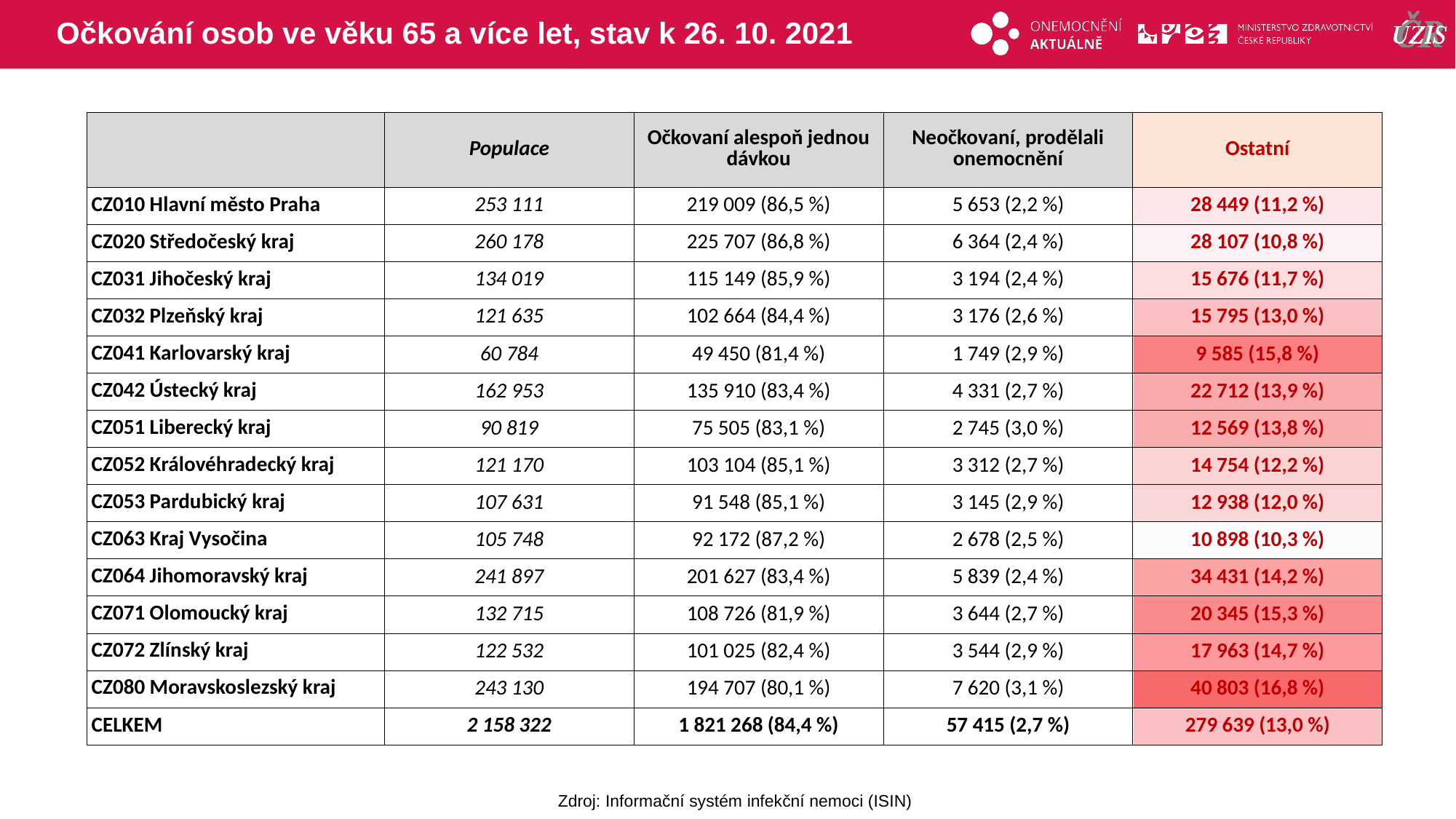

# Očkování osob ve věku 65 a více let, stav k 26. 10. 2021
|  | Populace | Očkovaní alespoň jednou dávkou | Neočkovaní, prodělali onemocnění | Ostatní |
| --- | --- | --- | --- | --- |
| CZ010 Hlavní město Praha | 253 111 | 219 009 (86,5 %) | 5 653 (2,2 %) | 28 449 (11,2 %) |
| CZ020 Středočeský kraj | 260 178 | 225 707 (86,8 %) | 6 364 (2,4 %) | 28 107 (10,8 %) |
| CZ031 Jihočeský kraj | 134 019 | 115 149 (85,9 %) | 3 194 (2,4 %) | 15 676 (11,7 %) |
| CZ032 Plzeňský kraj | 121 635 | 102 664 (84,4 %) | 3 176 (2,6 %) | 15 795 (13,0 %) |
| CZ041 Karlovarský kraj | 60 784 | 49 450 (81,4 %) | 1 749 (2,9 %) | 9 585 (15,8 %) |
| CZ042 Ústecký kraj | 162 953 | 135 910 (83,4 %) | 4 331 (2,7 %) | 22 712 (13,9 %) |
| CZ051 Liberecký kraj | 90 819 | 75 505 (83,1 %) | 2 745 (3,0 %) | 12 569 (13,8 %) |
| CZ052 Královéhradecký kraj | 121 170 | 103 104 (85,1 %) | 3 312 (2,7 %) | 14 754 (12,2 %) |
| CZ053 Pardubický kraj | 107 631 | 91 548 (85,1 %) | 3 145 (2,9 %) | 12 938 (12,0 %) |
| CZ063 Kraj Vysočina | 105 748 | 92 172 (87,2 %) | 2 678 (2,5 %) | 10 898 (10,3 %) |
| CZ064 Jihomoravský kraj | 241 897 | 201 627 (83,4 %) | 5 839 (2,4 %) | 34 431 (14,2 %) |
| CZ071 Olomoucký kraj | 132 715 | 108 726 (81,9 %) | 3 644 (2,7 %) | 20 345 (15,3 %) |
| CZ072 Zlínský kraj | 122 532 | 101 025 (82,4 %) | 3 544 (2,9 %) | 17 963 (14,7 %) |
| CZ080 Moravskoslezský kraj | 243 130 | 194 707 (80,1 %) | 7 620 (3,1 %) | 40 803 (16,8 %) |
| CELKEM | 2 158 322 | 1 821 268 (84,4 %) | 57 415 (2,7 %) | 279 639 (13,0 %) |
|  |
| --- |
|  |
|  |
|  |
|  |
|  |
|  |
|  |
|  |
|  |
|  |
|  |
|  |
|  |
|  |
Zdroj: Informační systém infekční nemoci (ISIN)